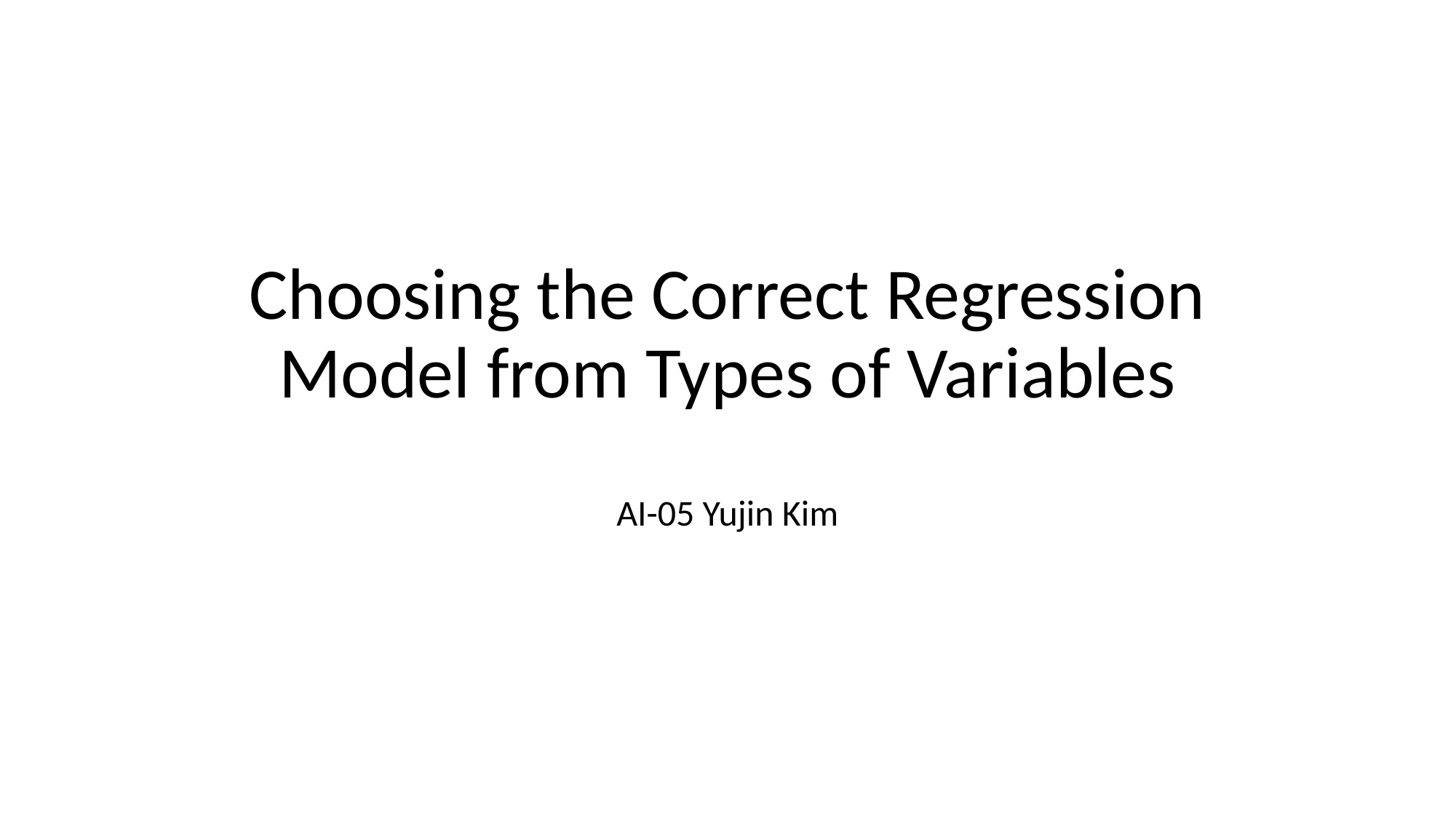

# Choosing the Correct Regression Model from Types of Variables

AI-05 Yujin Kim